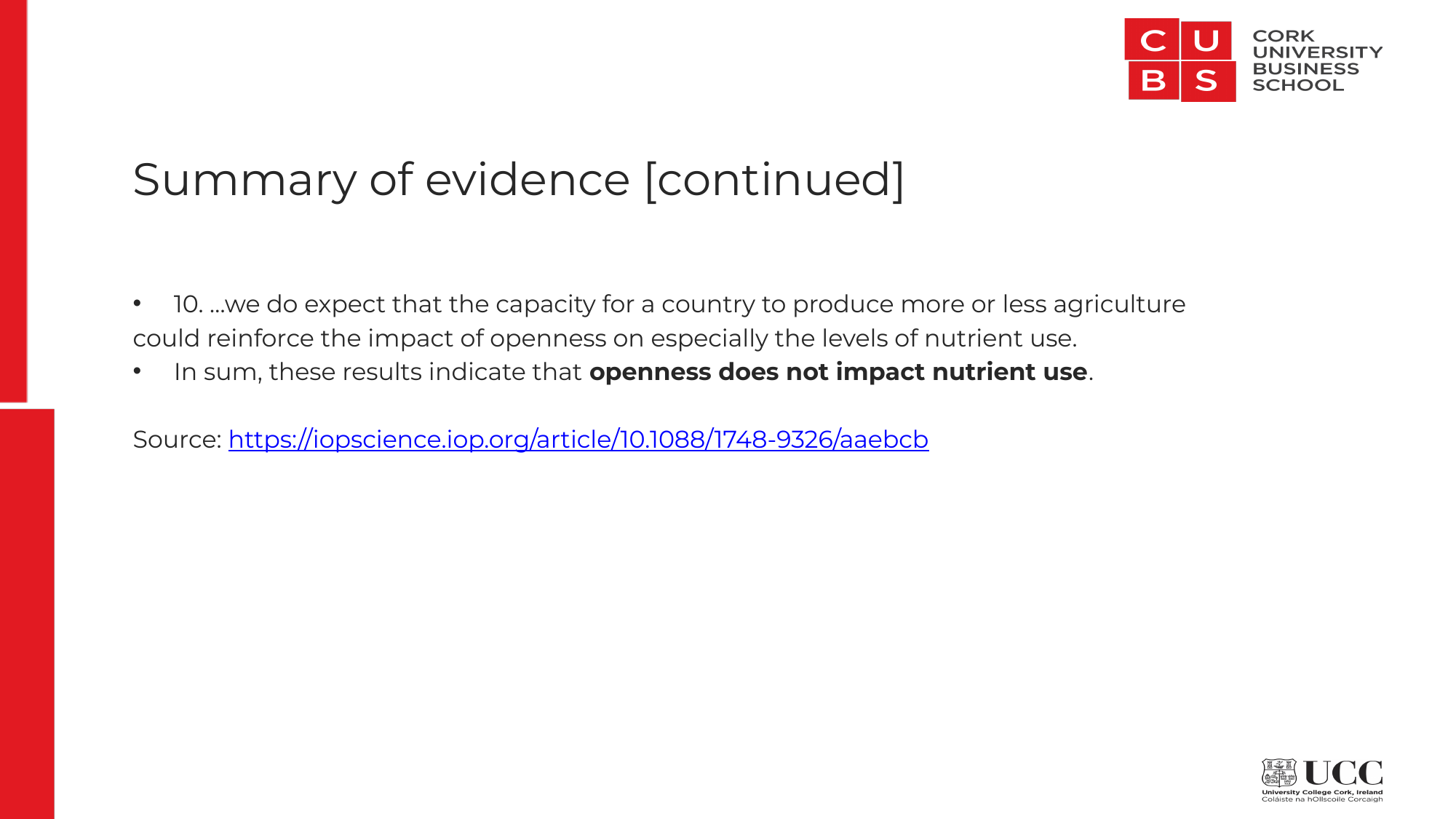

# Summary of evidence [continued]
10. …we do expect that the capacity for a country to produce more or less agriculture
could reinforce the impact of openness on especially the levels of nutrient use.
In sum, these results indicate that openness does not impact nutrient use.

Source: https://iopscience.iop.org/article/10.1088/1748-9326/aaebcb